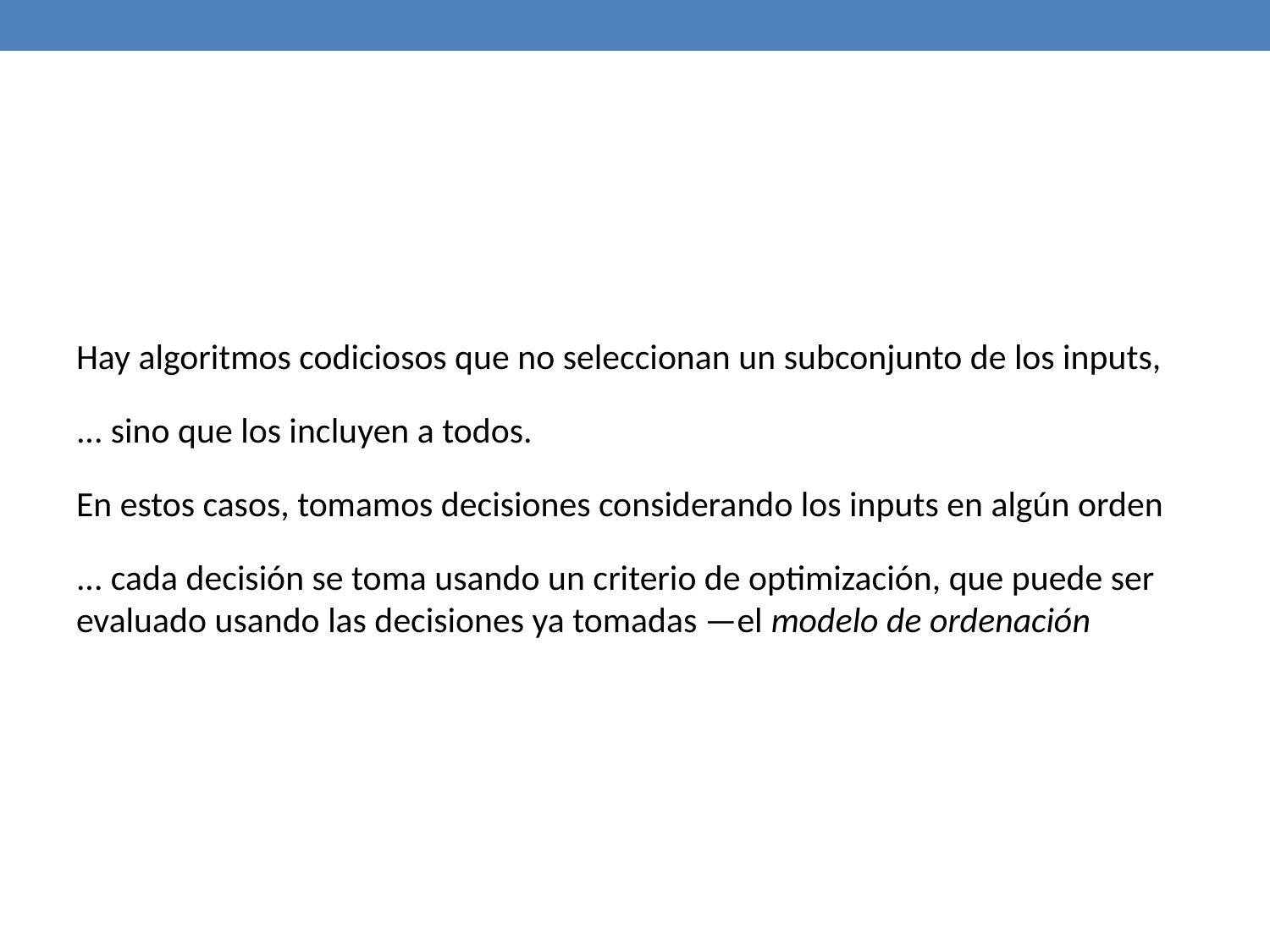

Hay algoritmos codiciosos que no seleccionan un subconjunto de los inputs,
... sino que los incluyen a todos.
En estos casos, tomamos decisiones considerando los inputs en algún orden
... cada decisión se toma usando un criterio de optimización, que puede ser evaluado usando las decisiones ya tomadas —el modelo de ordenación